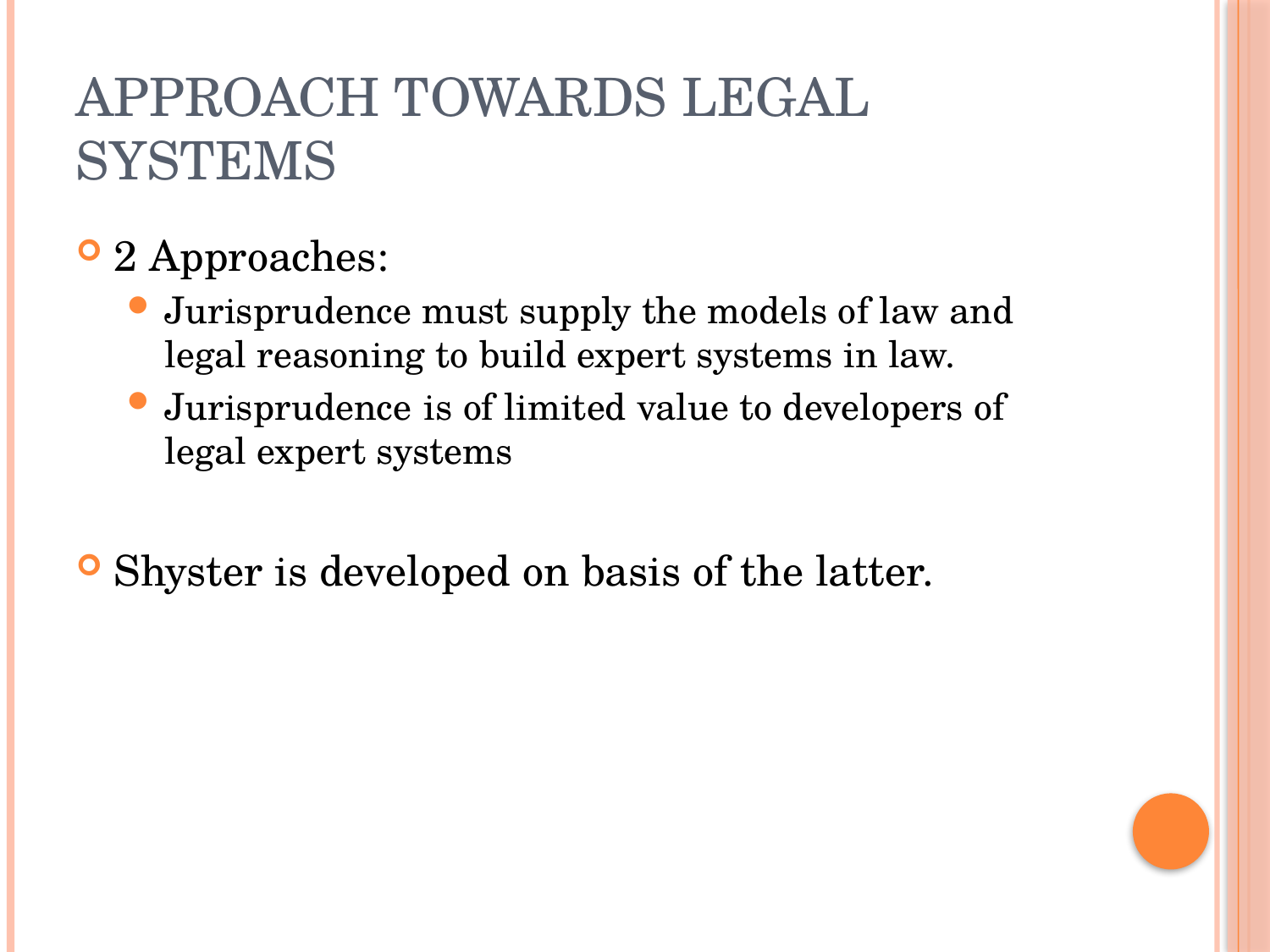

# Approach towards legal systems
2 Approaches:
Jurisprudence must supply the models of law and legal reasoning to build expert systems in law.
Jurisprudence is of limited value to developers of legal expert systems

Shyster is developed on basis of the latter.